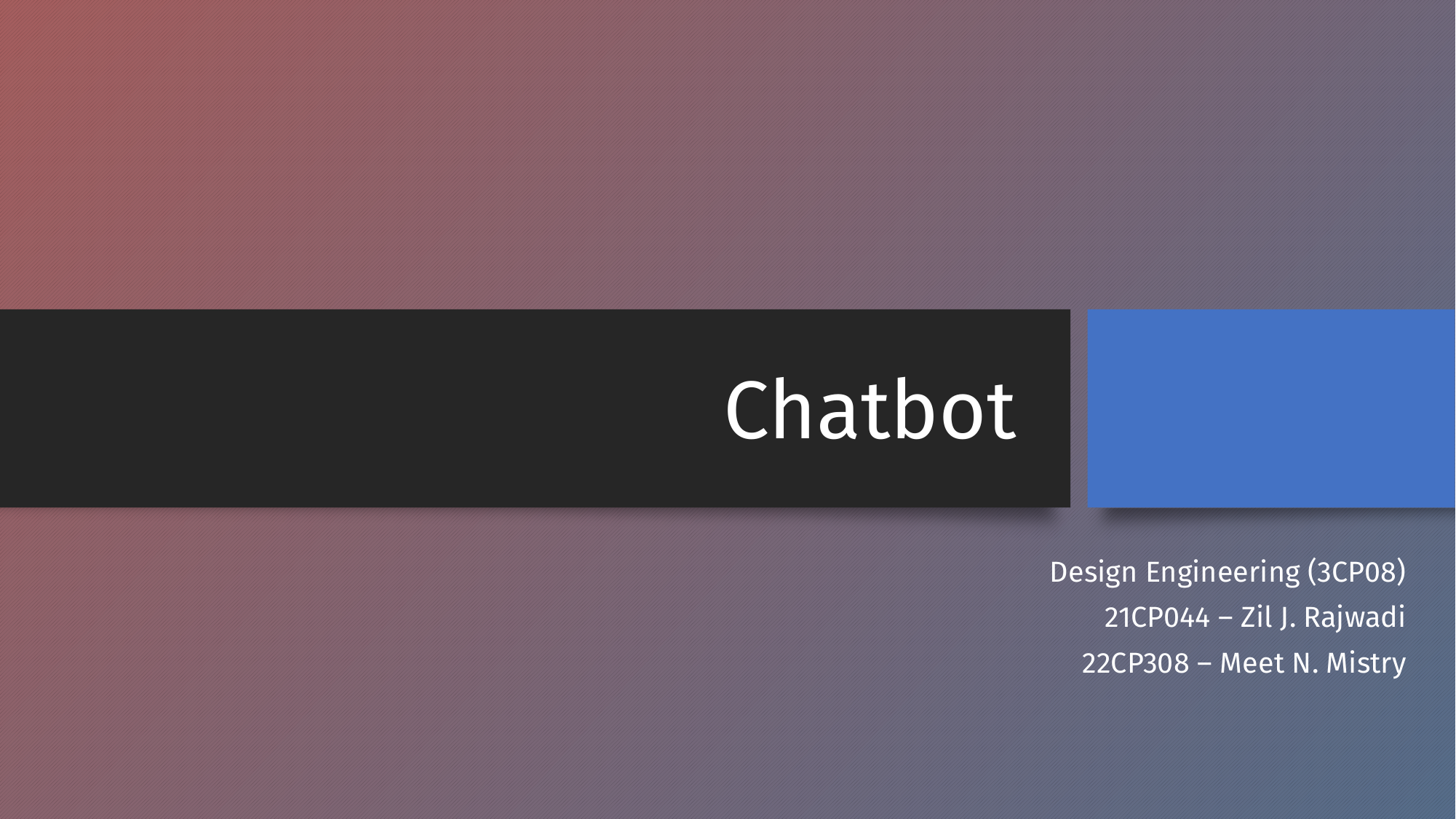

# Chatbot
Design Engineering (3CP08)
21CP044 – Zil J. Rajwadi
22CP308 – Meet N. Mistry